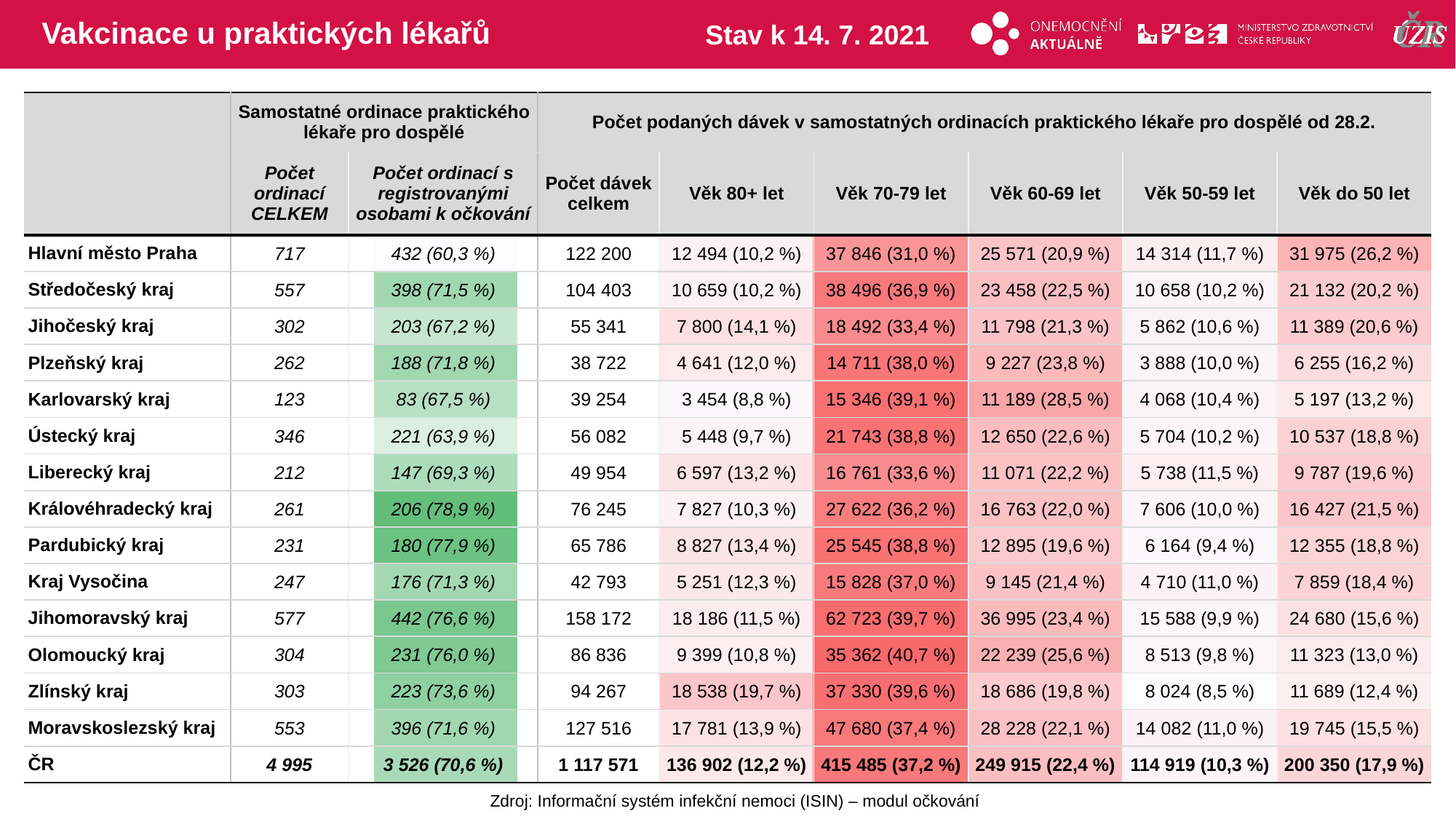

# Vakcinace u praktických lékařů
Stav k 14. 7. 2021
|  | Samostatné ordinace praktického lékaře pro dospělé |  | Počet podaných dávek v samostatných ordinacích praktického lékaře pro dospělé od 28.2. |  |  |  |  |  |
| --- | --- | --- | --- | --- | --- | --- | --- | --- |
|  | Počet ordinací CELKEM | Počet ordinací s registrovanými osobami k očkování | Počet dávek celkem | Věk 80+ let | Věk 70-79 let | Věk 60-69 let | Věk 50-59 let | Věk do 50 let |
| Hlavní město Praha | 717 | 432 (60,3 %) | 122 200 | 12 494 (10,2 %) | 37 846 (31,0 %) | 25 571 (20,9 %) | 14 314 (11,7 %) | 31 975 (26,2 %) |
| Středočeský kraj | 557 | 398 (71,5 %) | 104 403 | 10 659 (10,2 %) | 38 496 (36,9 %) | 23 458 (22,5 %) | 10 658 (10,2 %) | 21 132 (20,2 %) |
| Jihočeský kraj | 302 | 203 (67,2 %) | 55 341 | 7 800 (14,1 %) | 18 492 (33,4 %) | 11 798 (21,3 %) | 5 862 (10,6 %) | 11 389 (20,6 %) |
| Plzeňský kraj | 262 | 188 (71,8 %) | 38 722 | 4 641 (12,0 %) | 14 711 (38,0 %) | 9 227 (23,8 %) | 3 888 (10,0 %) | 6 255 (16,2 %) |
| Karlovarský kraj | 123 | 83 (67,5 %) | 39 254 | 3 454 (8,8 %) | 15 346 (39,1 %) | 11 189 (28,5 %) | 4 068 (10,4 %) | 5 197 (13,2 %) |
| Ústecký kraj | 346 | 221 (63,9 %) | 56 082 | 5 448 (9,7 %) | 21 743 (38,8 %) | 12 650 (22,6 %) | 5 704 (10,2 %) | 10 537 (18,8 %) |
| Liberecký kraj | 212 | 147 (69,3 %) | 49 954 | 6 597 (13,2 %) | 16 761 (33,6 %) | 11 071 (22,2 %) | 5 738 (11,5 %) | 9 787 (19,6 %) |
| Královéhradecký kraj | 261 | 206 (78,9 %) | 76 245 | 7 827 (10,3 %) | 27 622 (36,2 %) | 16 763 (22,0 %) | 7 606 (10,0 %) | 16 427 (21,5 %) |
| Pardubický kraj | 231 | 180 (77,9 %) | 65 786 | 8 827 (13,4 %) | 25 545 (38,8 %) | 12 895 (19,6 %) | 6 164 (9,4 %) | 12 355 (18,8 %) |
| Kraj Vysočina | 247 | 176 (71,3 %) | 42 793 | 5 251 (12,3 %) | 15 828 (37,0 %) | 9 145 (21,4 %) | 4 710 (11,0 %) | 7 859 (18,4 %) |
| Jihomoravský kraj | 577 | 442 (76,6 %) | 158 172 | 18 186 (11,5 %) | 62 723 (39,7 %) | 36 995 (23,4 %) | 15 588 (9,9 %) | 24 680 (15,6 %) |
| Olomoucký kraj | 304 | 231 (76,0 %) | 86 836 | 9 399 (10,8 %) | 35 362 (40,7 %) | 22 239 (25,6 %) | 8 513 (9,8 %) | 11 323 (13,0 %) |
| Zlínský kraj | 303 | 223 (73,6 %) | 94 267 | 18 538 (19,7 %) | 37 330 (39,6 %) | 18 686 (19,8 %) | 8 024 (8,5 %) | 11 689 (12,4 %) |
| Moravskoslezský kraj | 553 | 396 (71,6 %) | 127 516 | 17 781 (13,9 %) | 47 680 (37,4 %) | 28 228 (22,1 %) | 14 082 (11,0 %) | 19 745 (15,5 %) |
| ČR | 4 995 | 3 526 (70,6 %) | 1 117 571 | 136 902 (12,2 %) | 415 485 (37,2 %) | 249 915 (22,4 %) | 114 919 (10,3 %) | 200 350 (17,9 %) |
|  |  |  |  |  |
| --- | --- | --- | --- | --- |
|  |  |  |  |  |
|  |  |  |  |  |
|  |  |  |  |  |
|  |  |  |  |  |
|  |  |  |  |  |
|  |  |  |  |  |
|  |  |  |  |  |
|  |  |  |  |  |
|  |  |  |  |  |
|  |  |  |  |  |
|  |  |  |  |  |
|  |  |  |  |  |
|  |  |  |  |  |
|  |  |  |  |  |
|  |
| --- |
|  |
|  |
|  |
|  |
|  |
|  |
|  |
|  |
|  |
|  |
|  |
|  |
|  |
|  |
Zdroj: Informační systém infekční nemoci (ISIN) – modul očkování